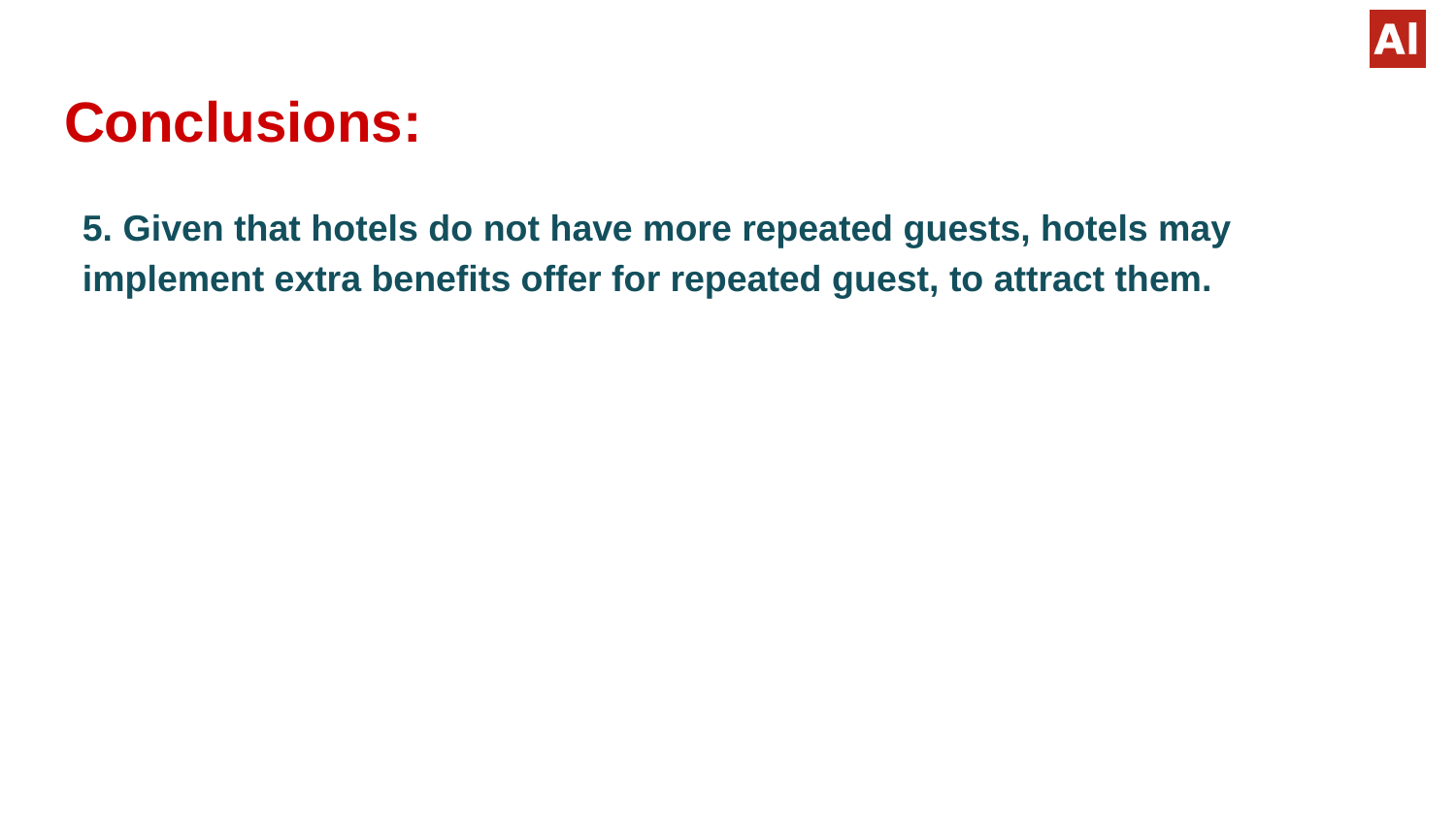

# Conclusions:
5. Given that hotels do not have more repeated guests, hotels may implement extra benefits offer for repeated guest, to attract them.